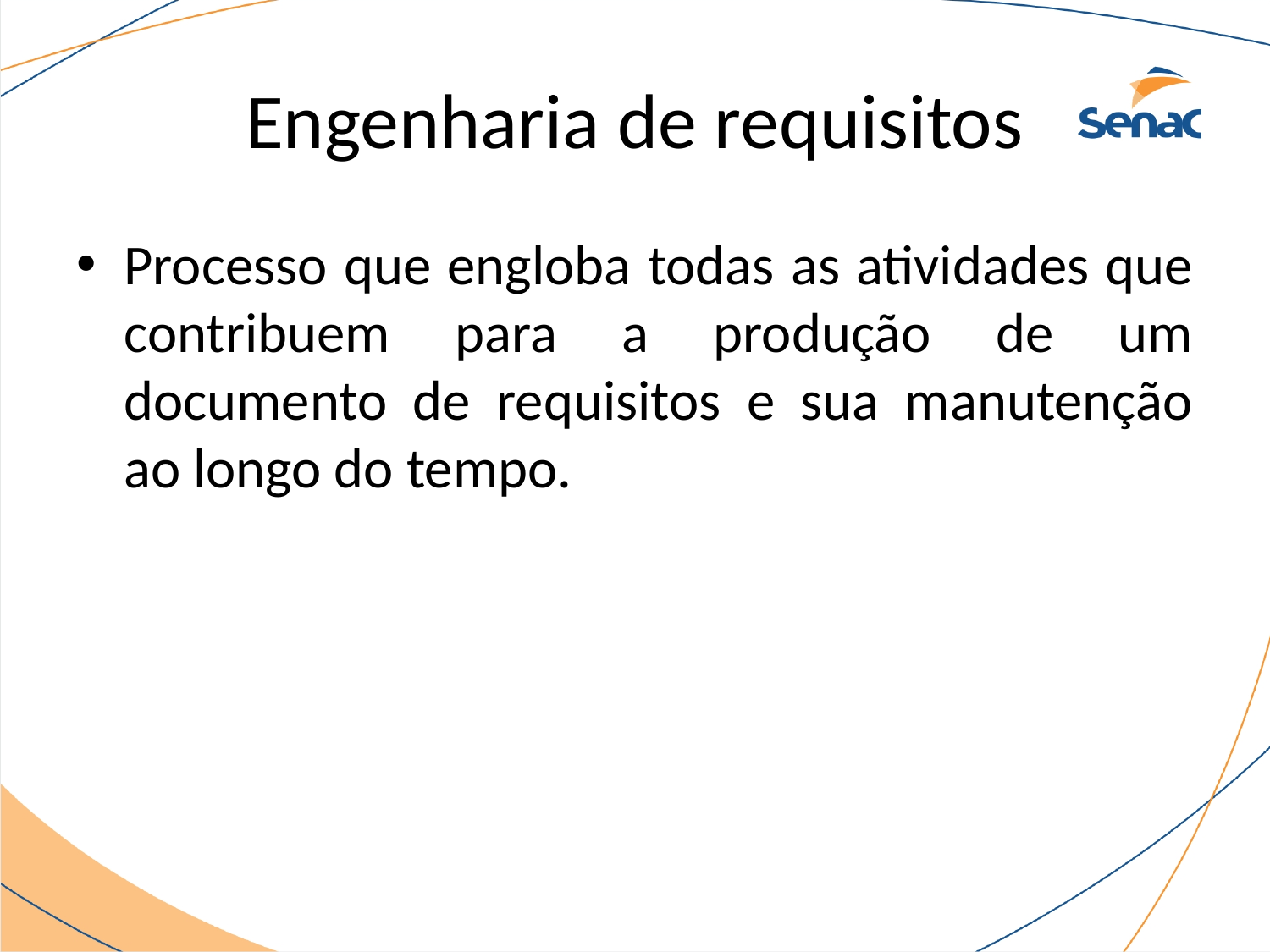

# Engenharia de requisitos
Processo que engloba todas as atividades que contribuem para a produção de um documento de requisitos e sua manutenção ao longo do tempo.